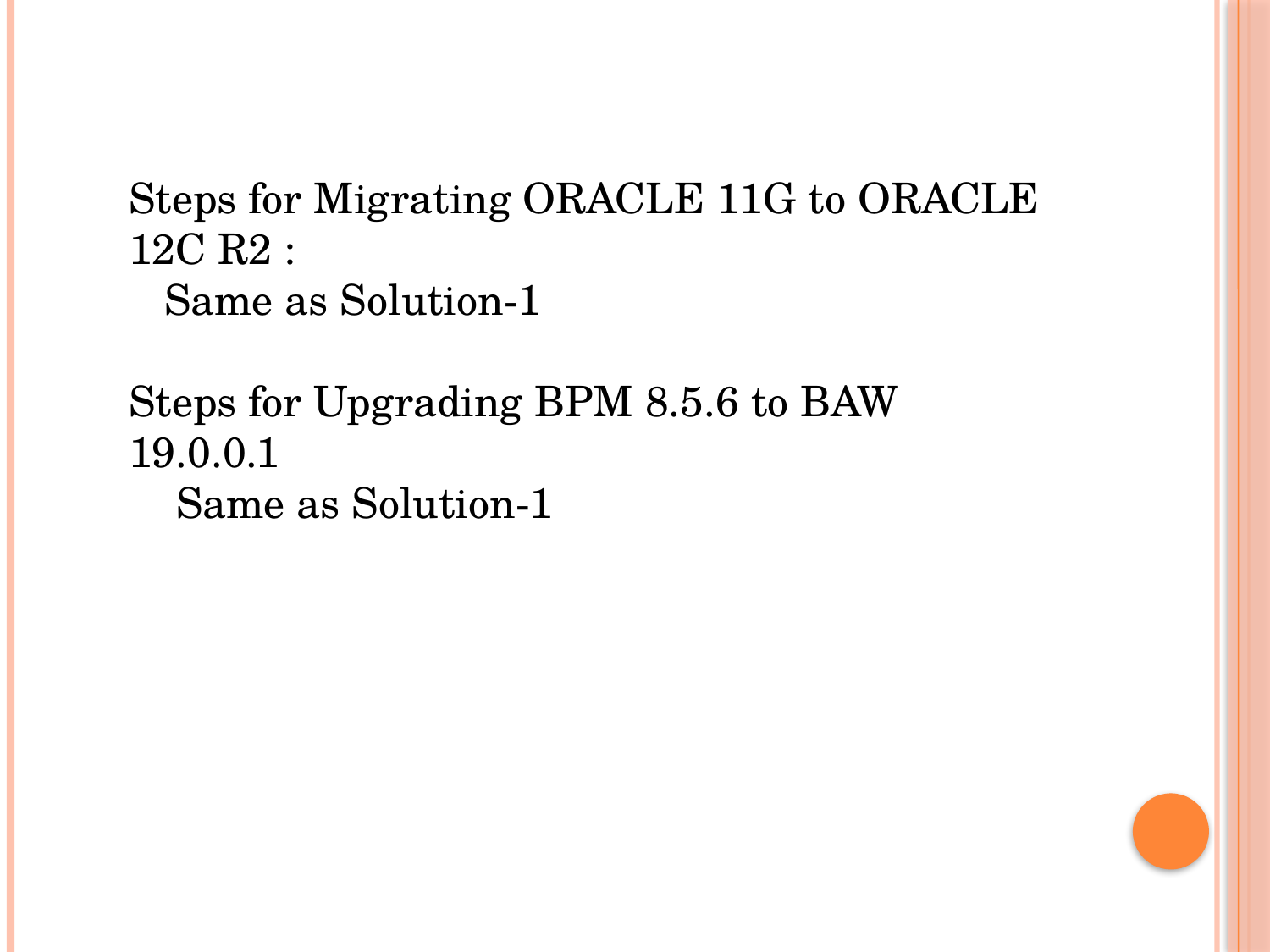

Steps for Migrating ORACLE 11G to ORACLE 12C R2 :
   Same as Solution-1

Steps for Upgrading BPM 8.5.6 to BAW 19.0.0.1
    Same as Solution-1